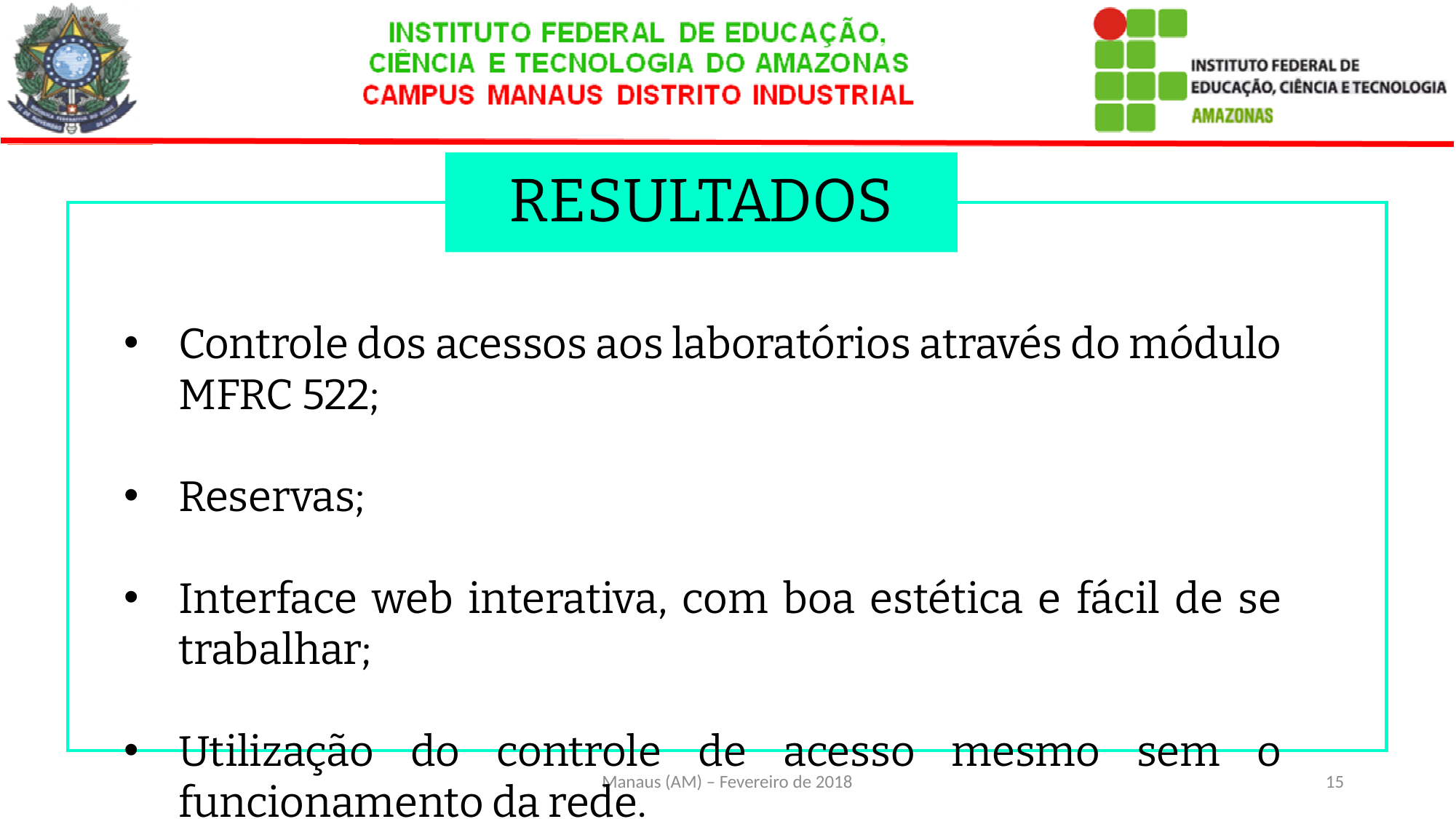

# RESULTADOS

Controle dos acessos aos laboratórios através do módulo MFRC 522;

Reservas;

Interface web interativa, com boa estética e fácil de se trabalhar;

Utilização do controle de acesso mesmo sem o funcionamento da rede.

Manaus (AM) – Fevereiro de 2018
15